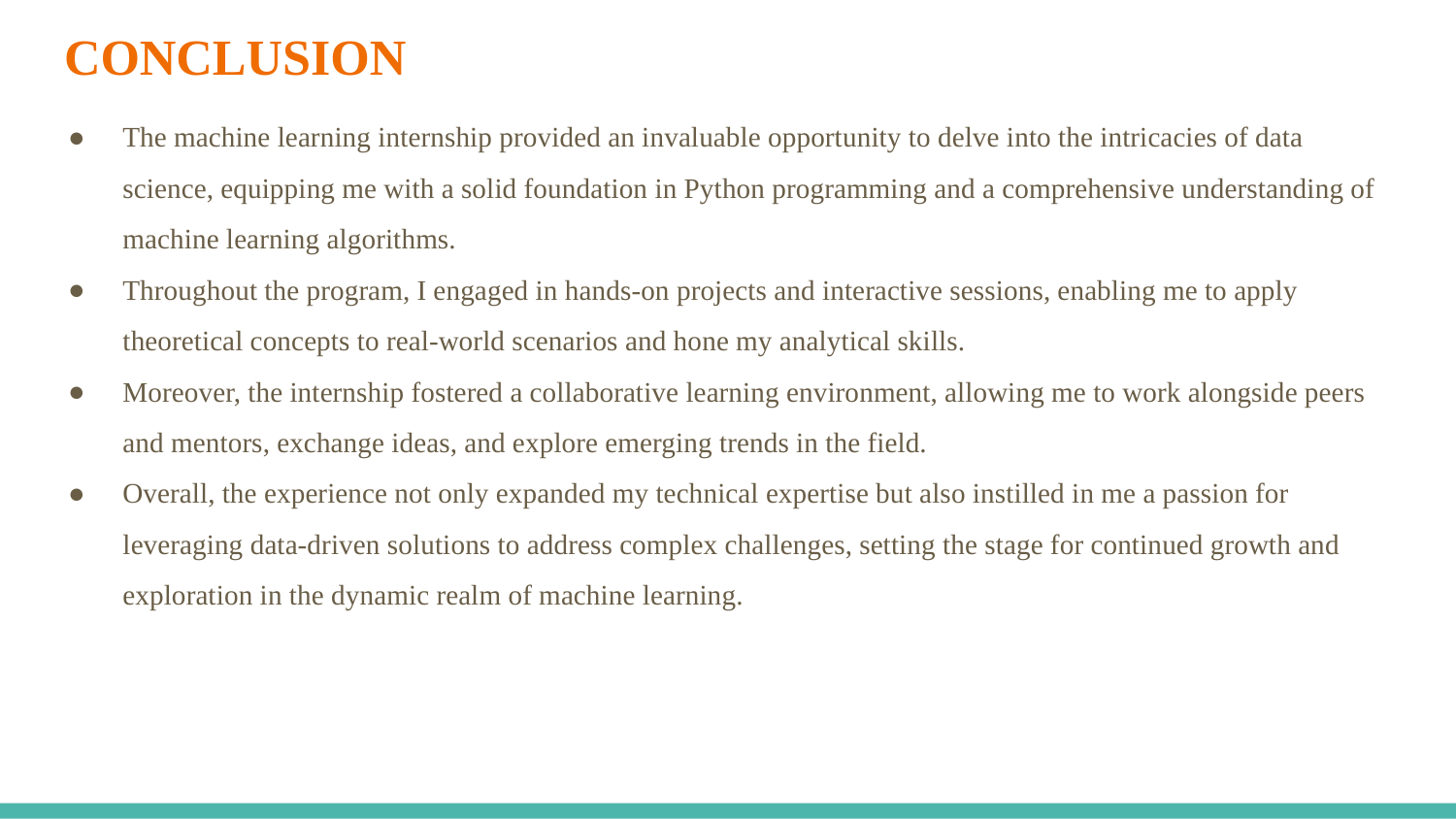

# CONCLUSION
The machine learning internship provided an invaluable opportunity to delve into the intricacies of data science, equipping me with a solid foundation in Python programming and a comprehensive understanding of machine learning algorithms.
Throughout the program, I engaged in hands-on projects and interactive sessions, enabling me to apply theoretical concepts to real-world scenarios and hone my analytical skills.
Moreover, the internship fostered a collaborative learning environment, allowing me to work alongside peers and mentors, exchange ideas, and explore emerging trends in the field.
Overall, the experience not only expanded my technical expertise but also instilled in me a passion for leveraging data-driven solutions to address complex challenges, setting the stage for continued growth and exploration in the dynamic realm of machine learning.